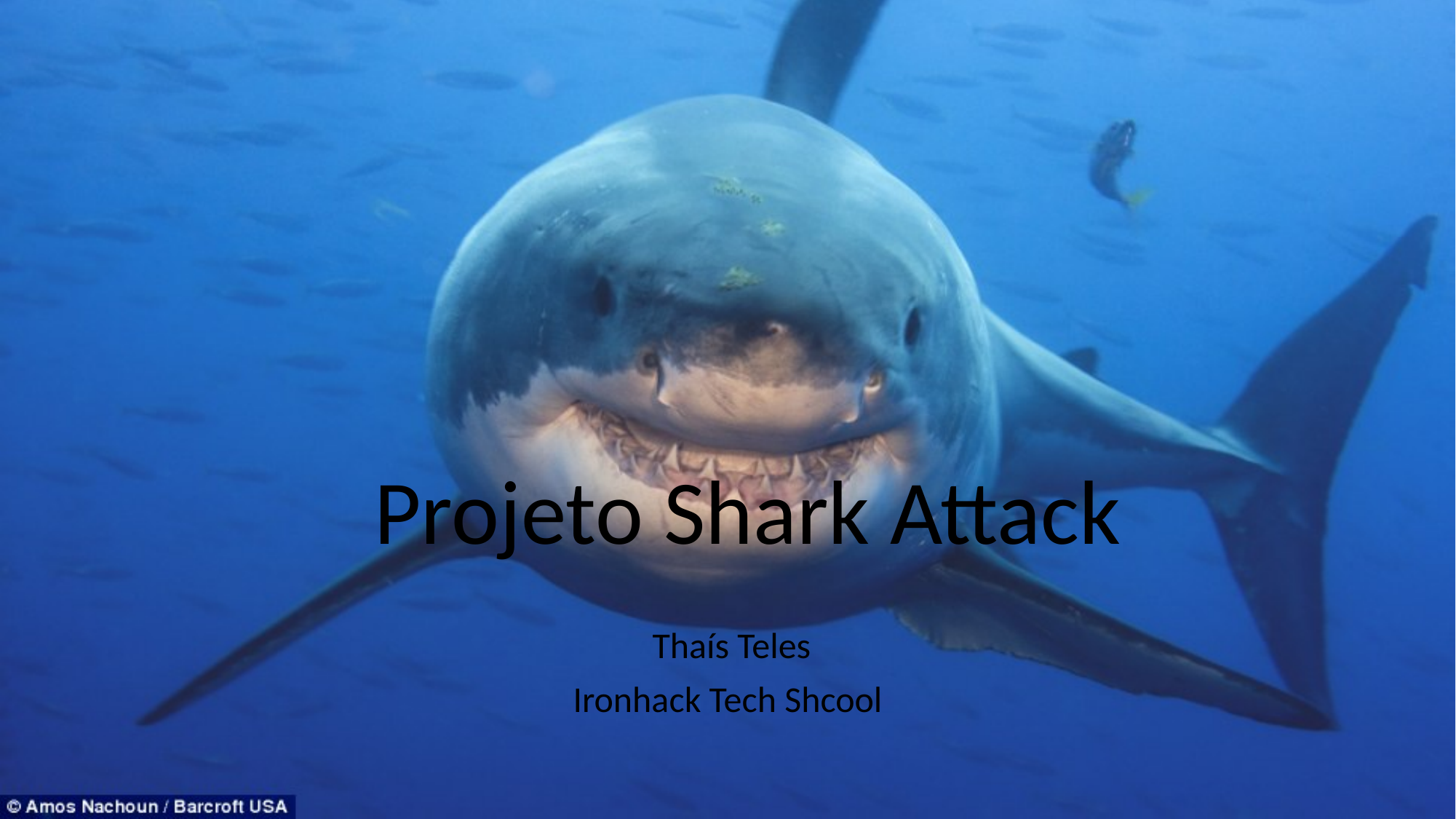

# Projeto Shark Attack
 Thaís Teles
Ironhack Tech Shcool